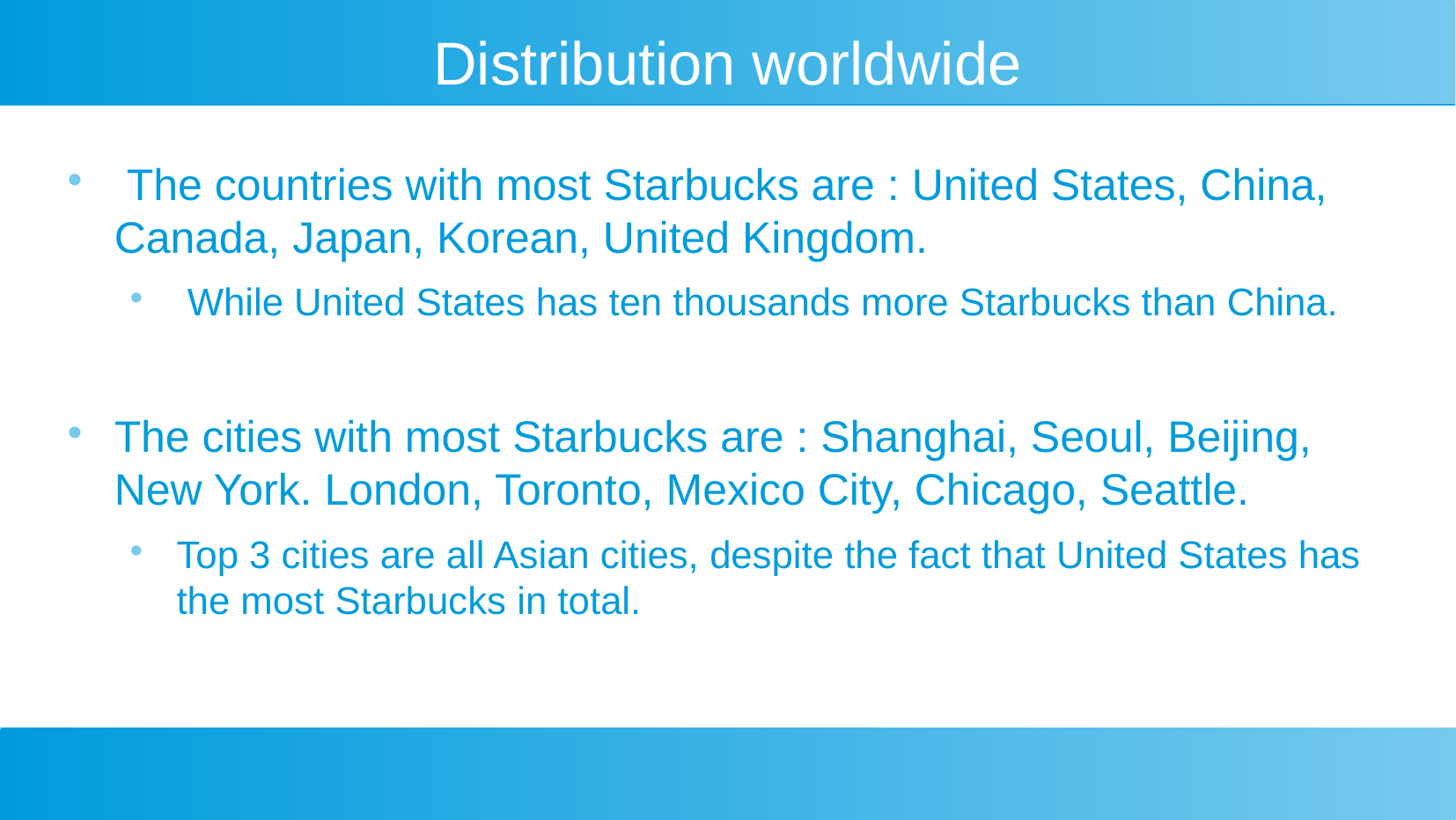

Distribution worldwide
 The countries with most Starbucks are : United States, China, Canada, Japan, Korean, United Kingdom.
 While United States has ten thousands more Starbucks than China.

The cities with most Starbucks are : Shanghai, Seoul, Beijing, New York. London, Toronto, Mexico City, Chicago, Seattle.
Top 3 cities are all Asian cities, despite the fact that United States has the most Starbucks in total.